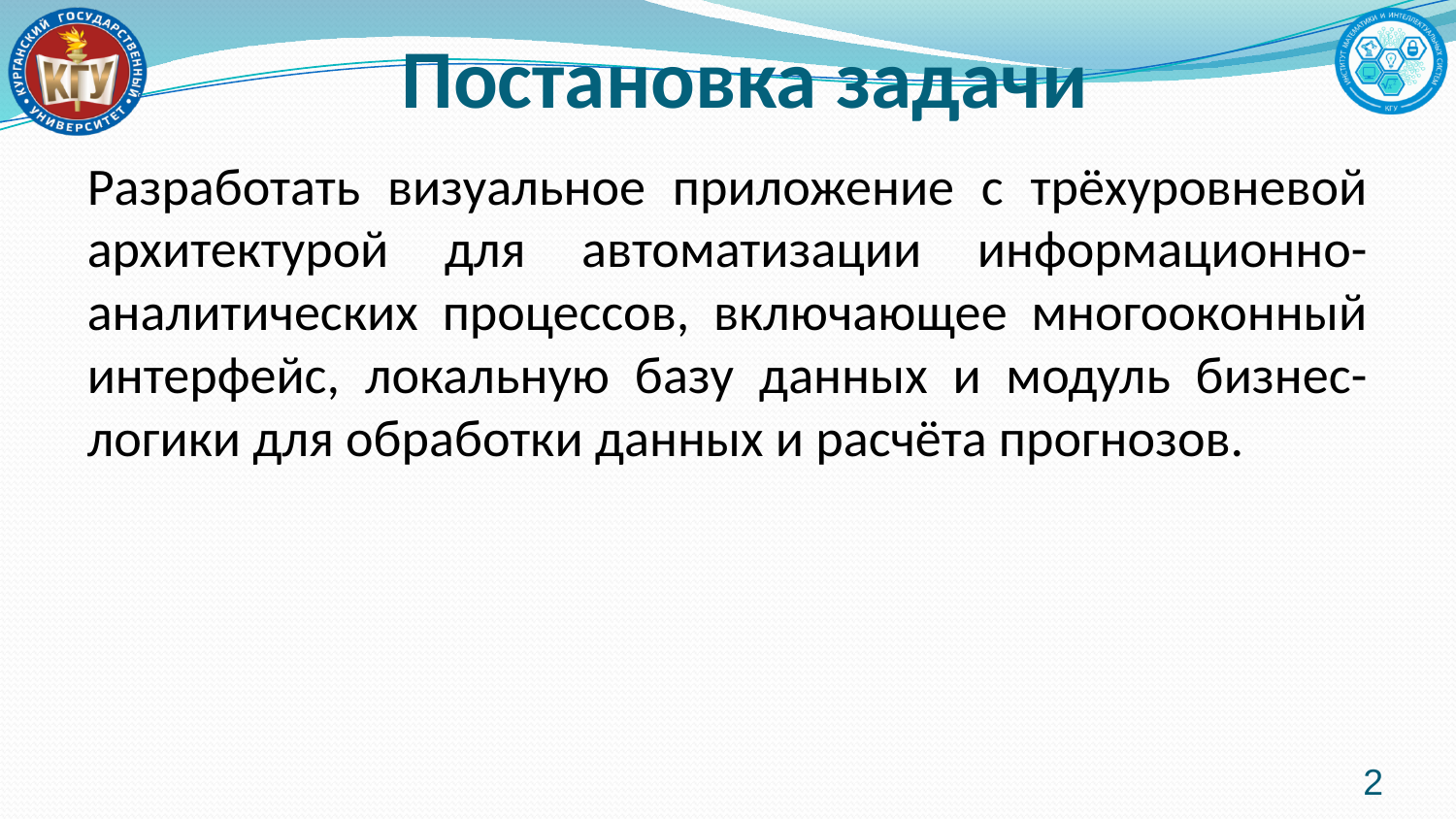

# Постановка задачи
Разработать визуальное приложение с трёхуровневой архитектурой для автоматизации информационно-аналитических процессов, включающее многооконный интерфейс, локальную базу данных и модуль бизнес-логики для обработки данных и расчёта прогнозов.
2